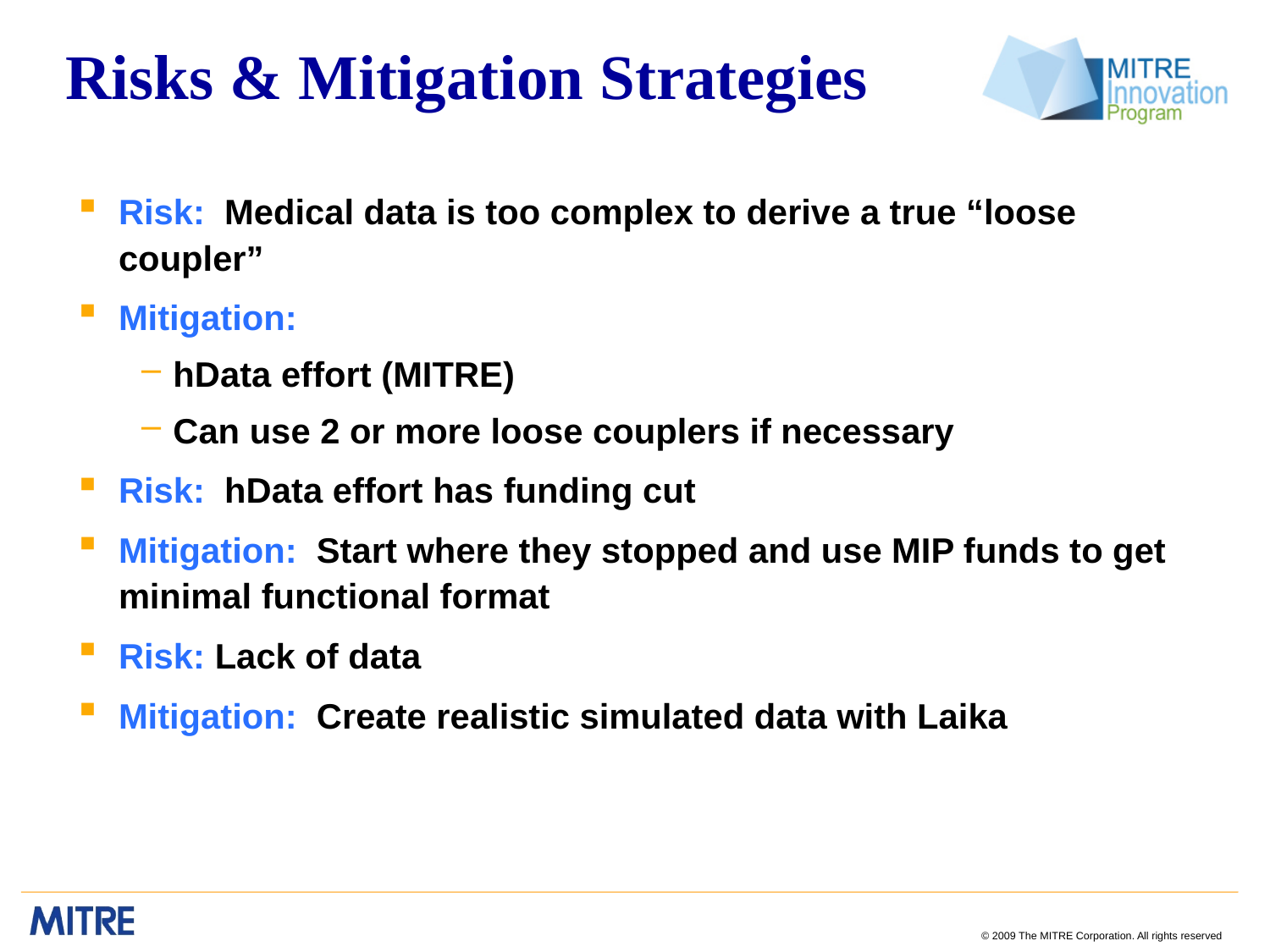

# Risks & Mitigation Strategies
Risk:  Medical data is too complex to derive a true “loose coupler”
Mitigation:
hData effort (MITRE)
Can use 2 or more loose couplers if necessary
Risk:  hData effort has funding cut
Mitigation:  Start where they stopped and use MIP funds to get minimal functional format
Risk: Lack of data
Mitigation:  Create realistic simulated data with Laika